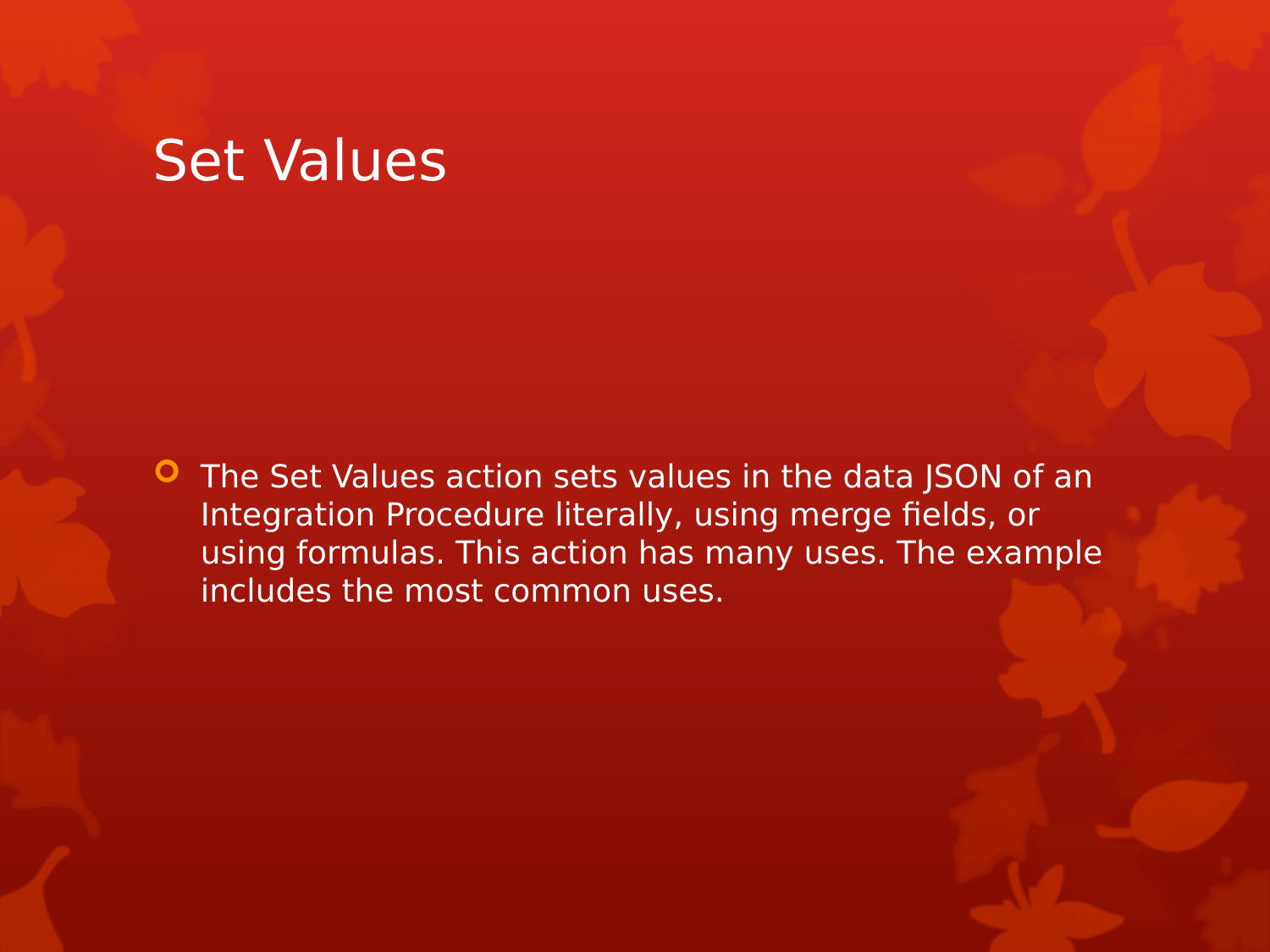

# Set Values
The Set Values action sets values in the data JSON of an Integration Procedure literally, using merge fields, or using formulas. This action has many uses. The example includes the most common uses.